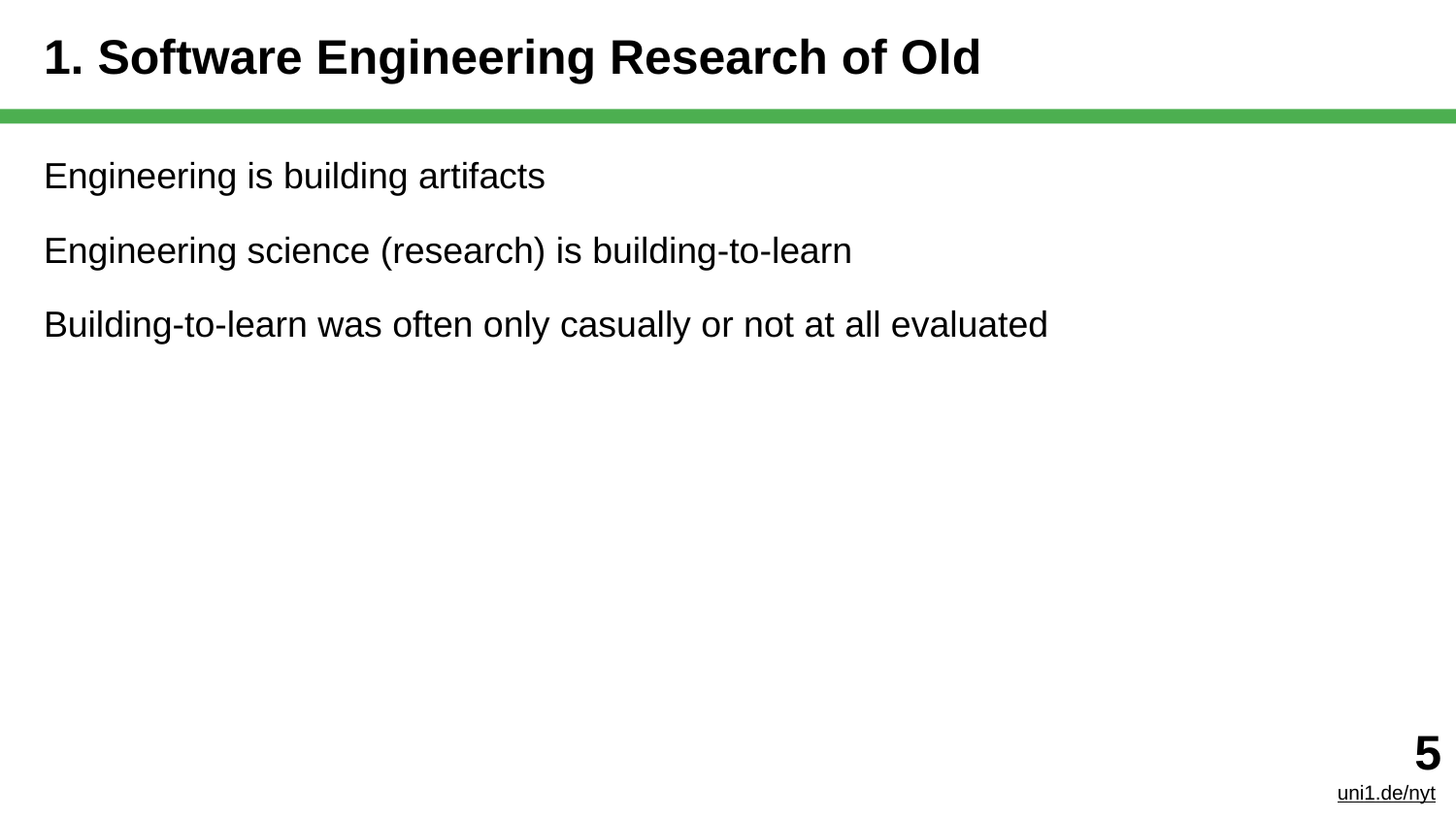

# 1. Software Engineering Research of Old
Engineering is building artifacts
Engineering science (research) is building-to-learn
Building-to-learn was often only casually or not at all evaluated

5
uni1.de/nyt